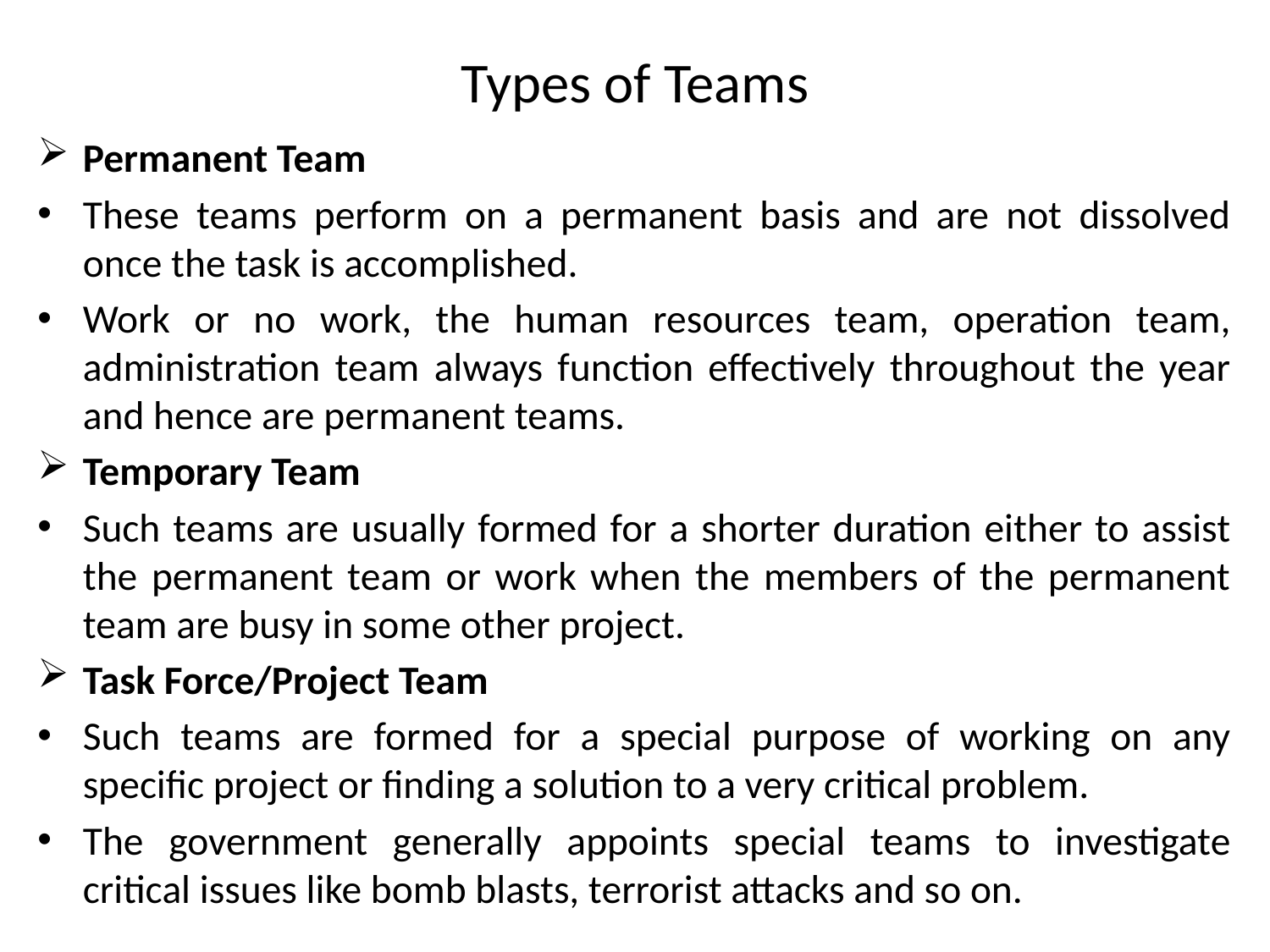

# Types of Teams
Permanent Team
These teams perform on a permanent basis and are not dissolved once the task is accomplished.
Work or no work, the human resources team, operation team, administration team always function effectively throughout the year and hence are permanent teams.
Temporary Team
Such teams are usually formed for a shorter duration either to assist the permanent team or work when the members of the permanent team are busy in some other project.
Task Force/Project Team
Such teams are formed for a special purpose of working on any specific project or finding a solution to a very critical problem.
The government generally appoints special teams to investigate critical issues like bomb blasts, terrorist attacks and so on.